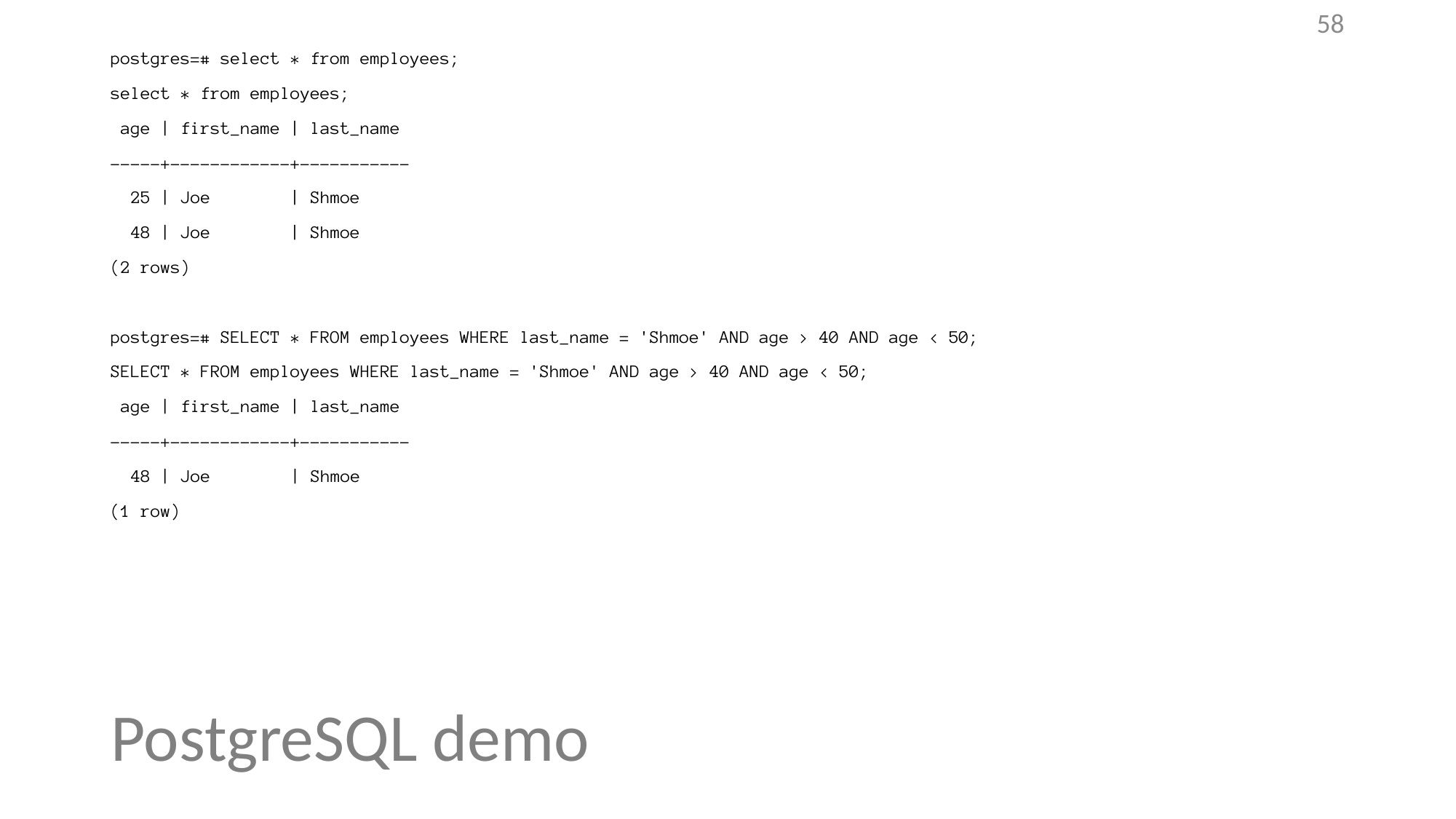

58
postgres=# select * from employees;
select * from employees;
 age | first_name | last_name
-----+------------+-----------
  25 | Joe        | Shmoe
  48 | Joe        | Shmoe
(2 rows)

postgres=# SELECT * FROM employees WHERE last_name = 'Shmoe' AND age > 40 AND age < 50;
SELECT * FROM employees WHERE last_name = 'Shmoe' AND age > 40 AND age < 50;
 age | first_name | last_name
-----+------------+-----------
  48 | Joe        | Shmoe
(1 row)

# PostgreSQL demo